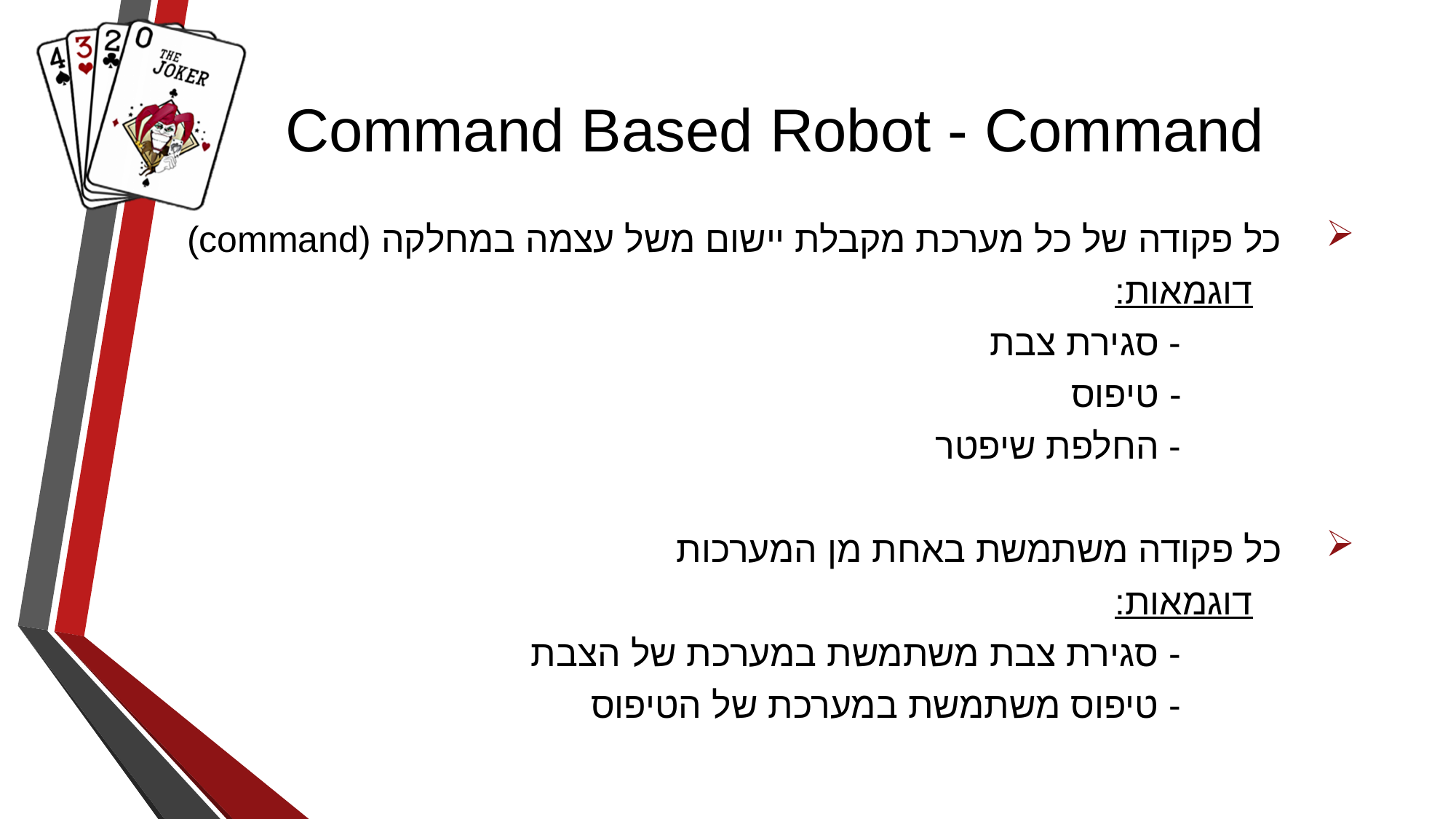

# Command Based Robot - Command
 כל פקודה של כל מערכת מקבלת יישום משל עצמה במחלקה (command)
           דוגמאות:
                  - סגירת צבת
                  - טיפוס
                  - החלפת שיפטר

 כל פקודה משתמשת באחת מן המערכות
           דוגמאות:
                  - סגירת צבת משתמשת במערכת של הצבת
                  - טיפוס משתמשת במערכת של הטיפוס